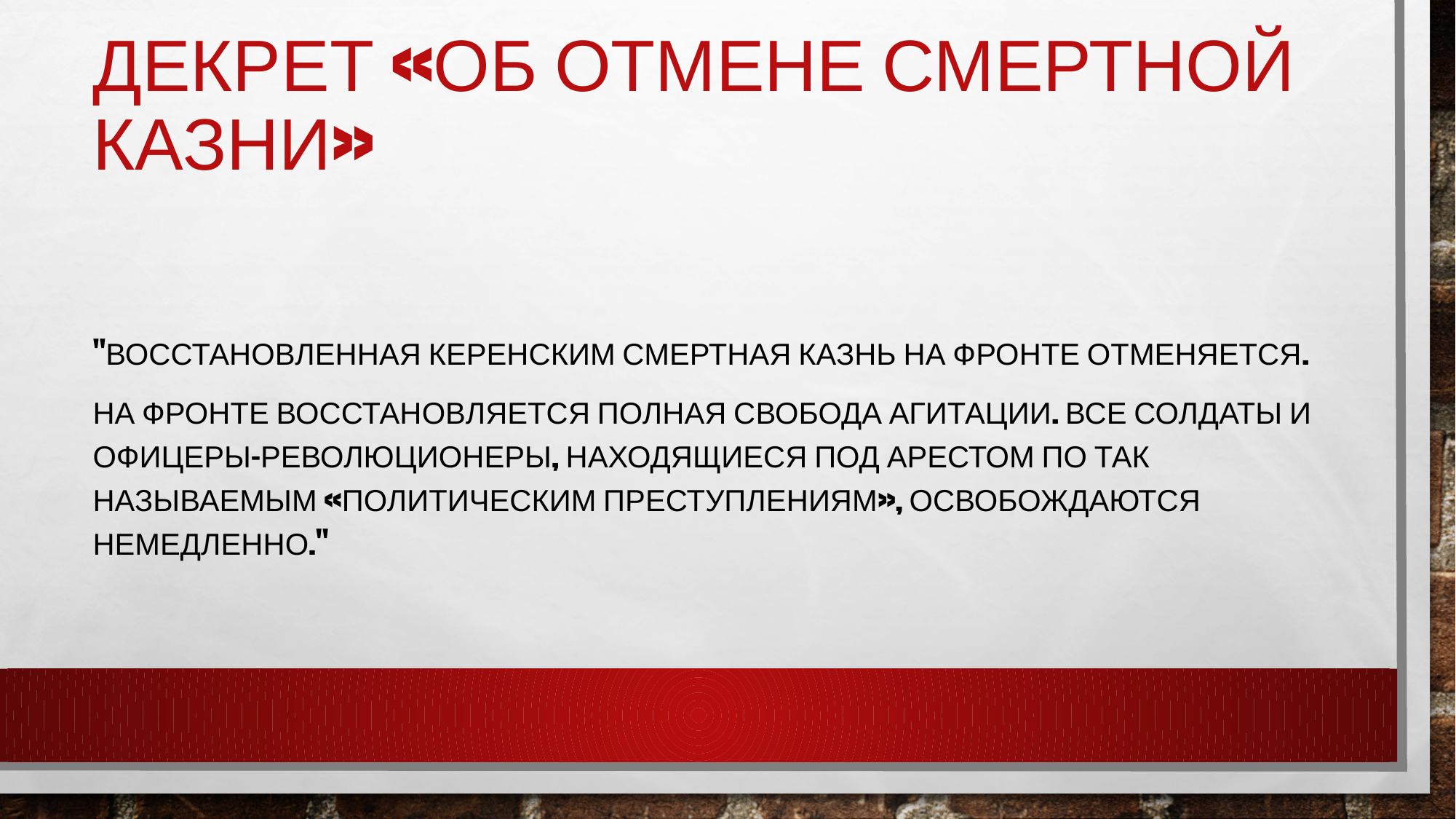

# Декрет «Об отмене смертной казни»
"Восстановленная Керенским смертная казнь на фронте отменяется.
На фронте восстановляется полная свобода агитации. Все солдаты и офицеры-революционеры, находящиеся под арестом по так называемым «политическим преступлениям», освобождаются немедленно."